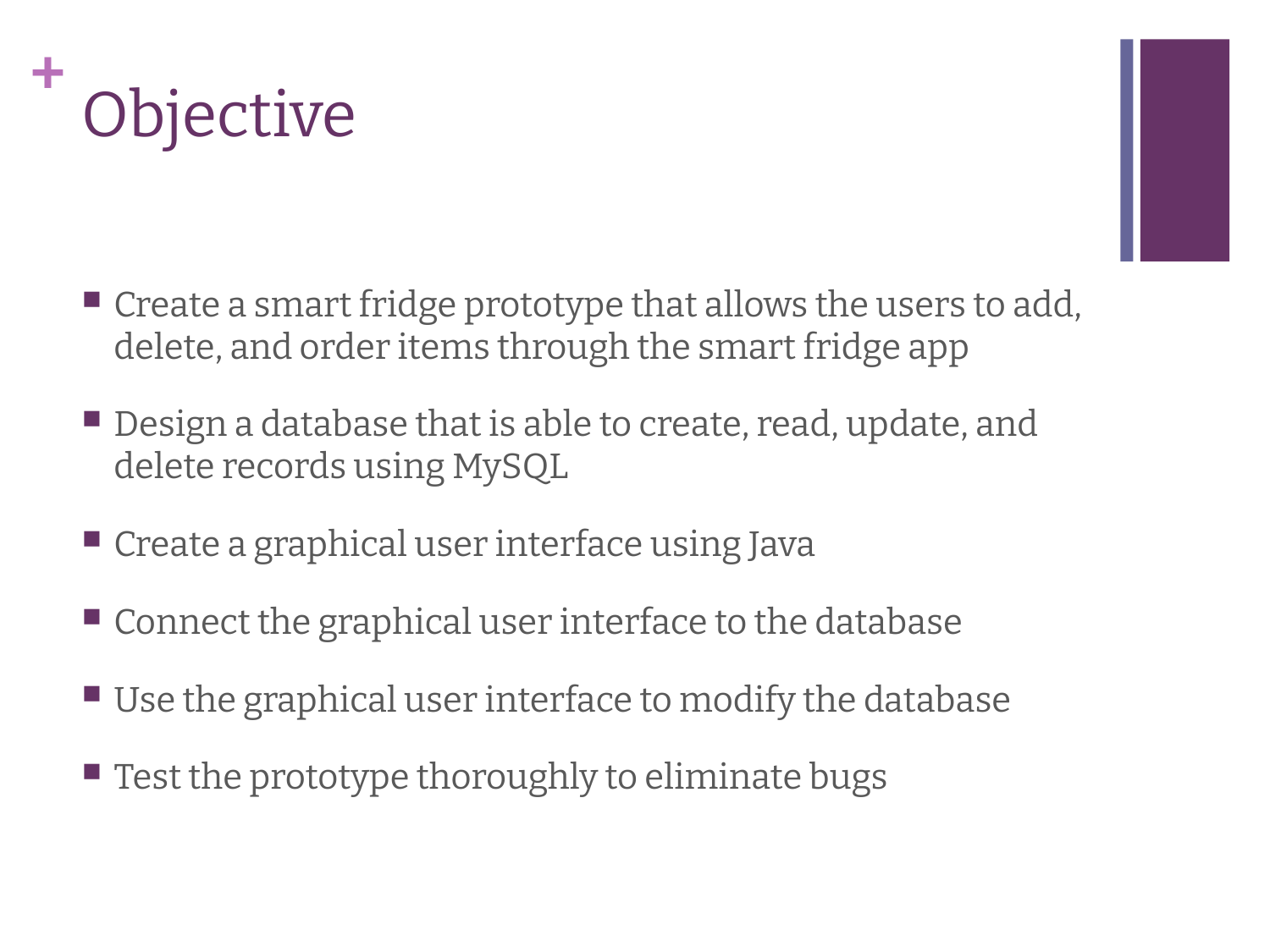

# Objective
Create a smart fridge prototype that allows the users to add, delete, and order items through the smart fridge app
Design a database that is able to create, read, update, and delete records using MySQL
Create a graphical user interface using Java
Connect the graphical user interface to the database
Use the graphical user interface to modify the database
Test the prototype thoroughly to eliminate bugs